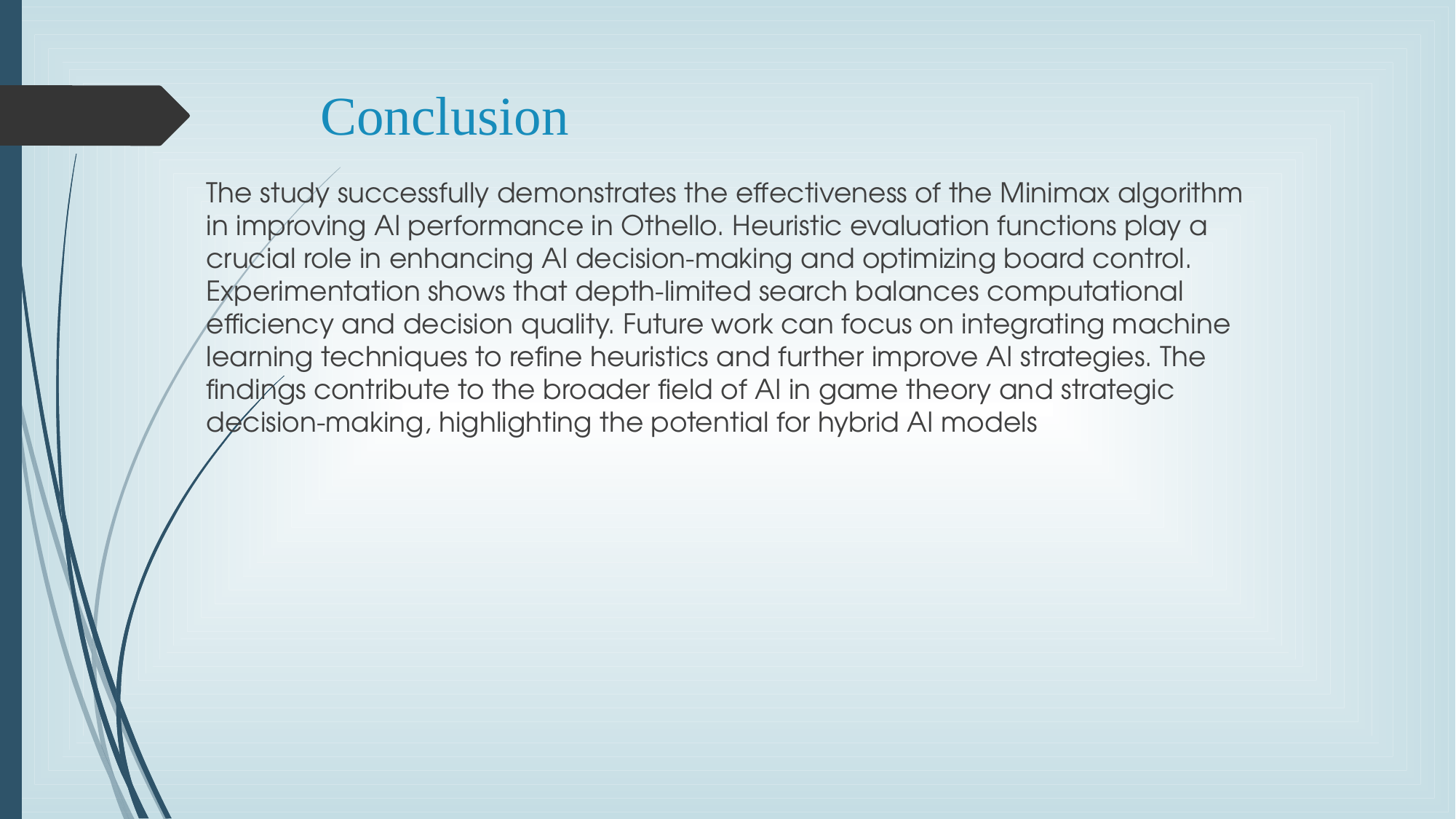

# Conclusion
The study successfully demonstrates the effectiveness of the Minimax algorithm in improving AI performance in Othello. Heuristic evaluation functions play a crucial role in enhancing AI decision-making and optimizing board control. Experimentation shows that depth-limited search balances computational efficiency and decision quality. Future work can focus on integrating machine learning techniques to refine heuristics and further improve AI strategies. The findings contribute to the broader field of AI in game theory and strategic decision-making, highlighting the potential for hybrid AI models